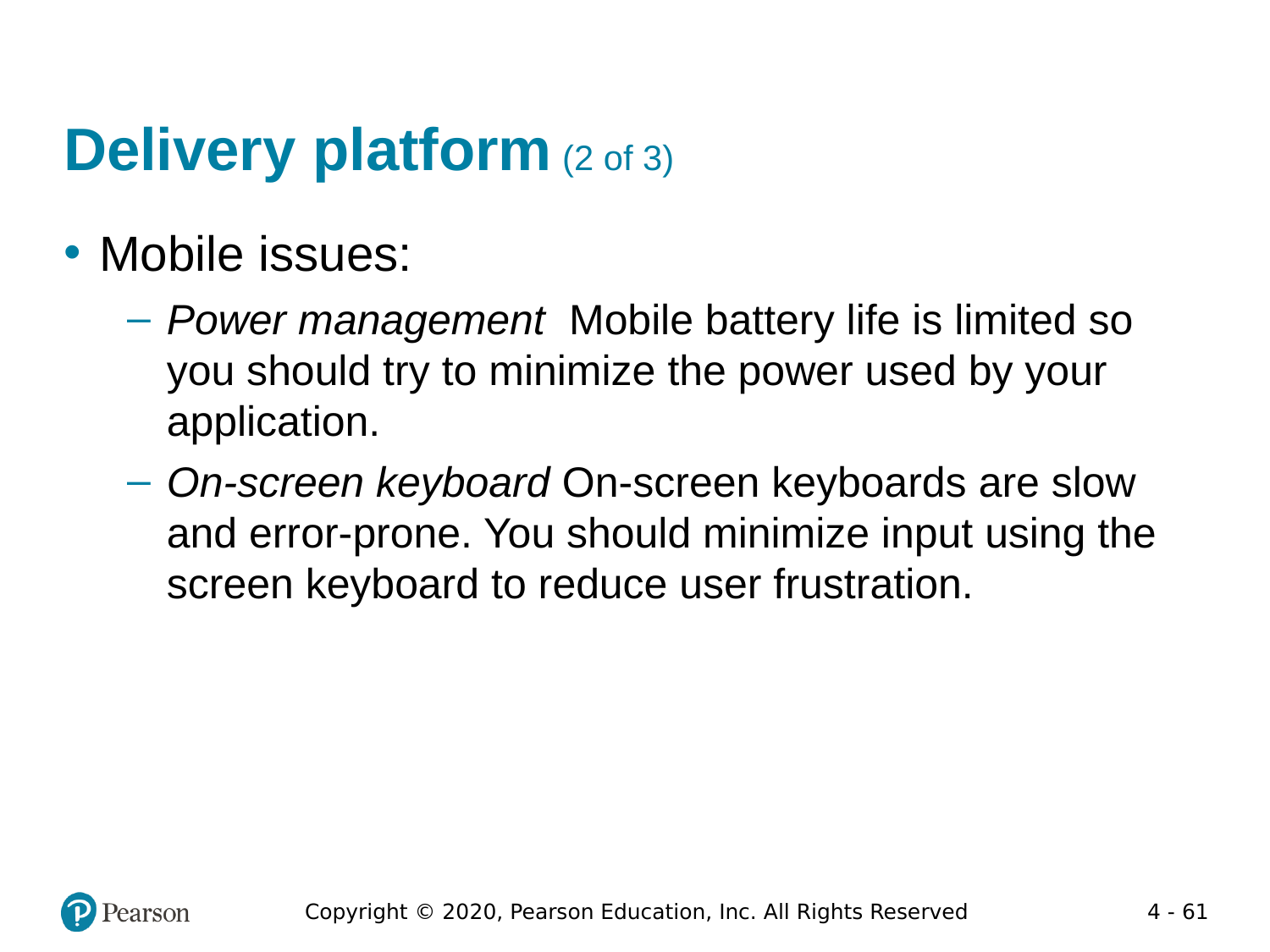

# Delivery platform (2 of 3)
Mobile issues:
Power management  Mobile battery life is limited so you should try to minimize the power used by your application.
On-screen keyboard On-screen keyboards are slow and error-prone. You should minimize input using the screen keyboard to reduce user frustration.